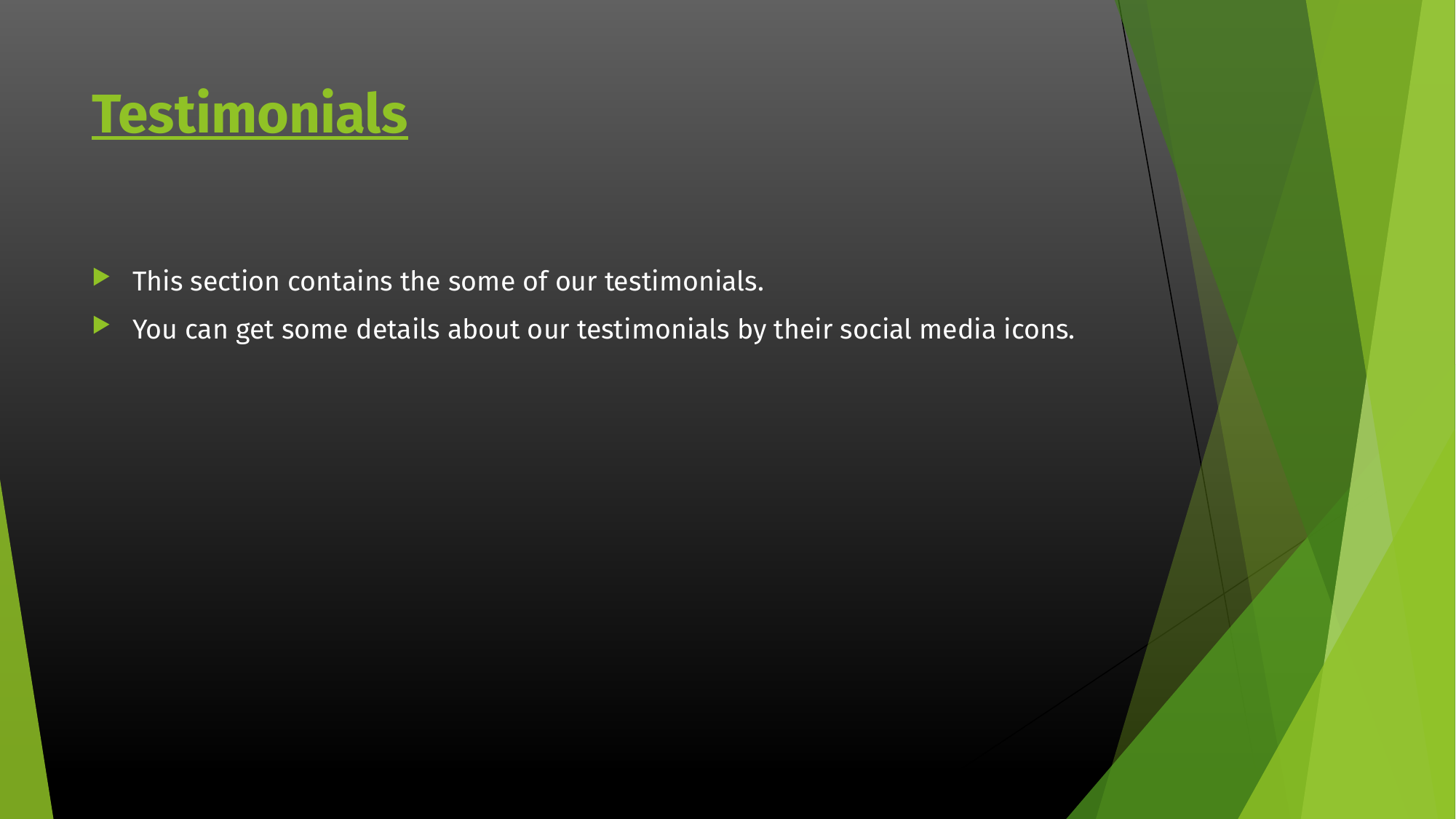

# Testimonials
This section contains the some of our testimonials.
You can get some details about our testimonials by their social media icons.